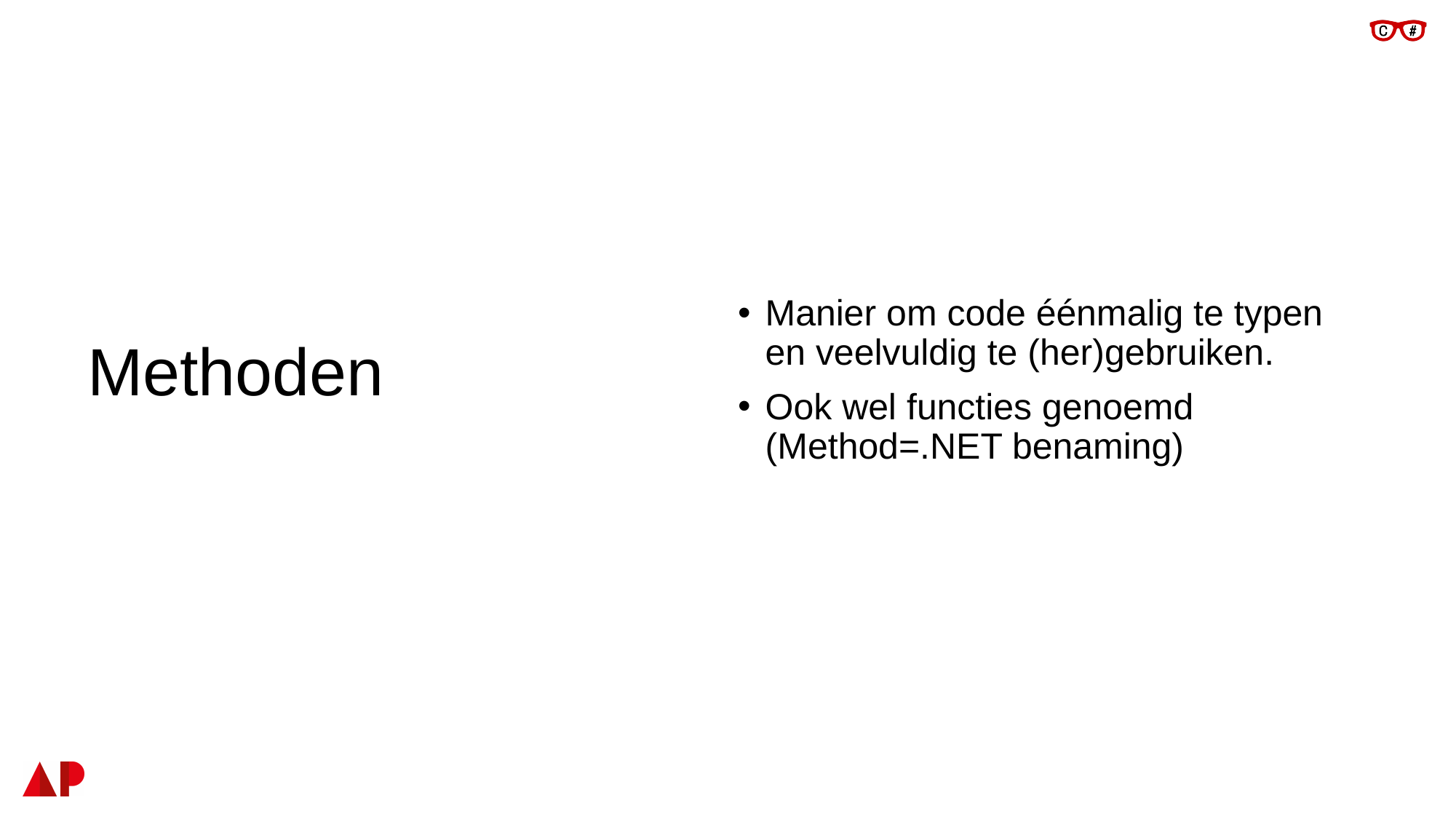

Manier om code éénmalig te typen en veelvuldig te (her)gebruiken.
Ook wel functies genoemd (Method=.NET benaming)

# Methoden